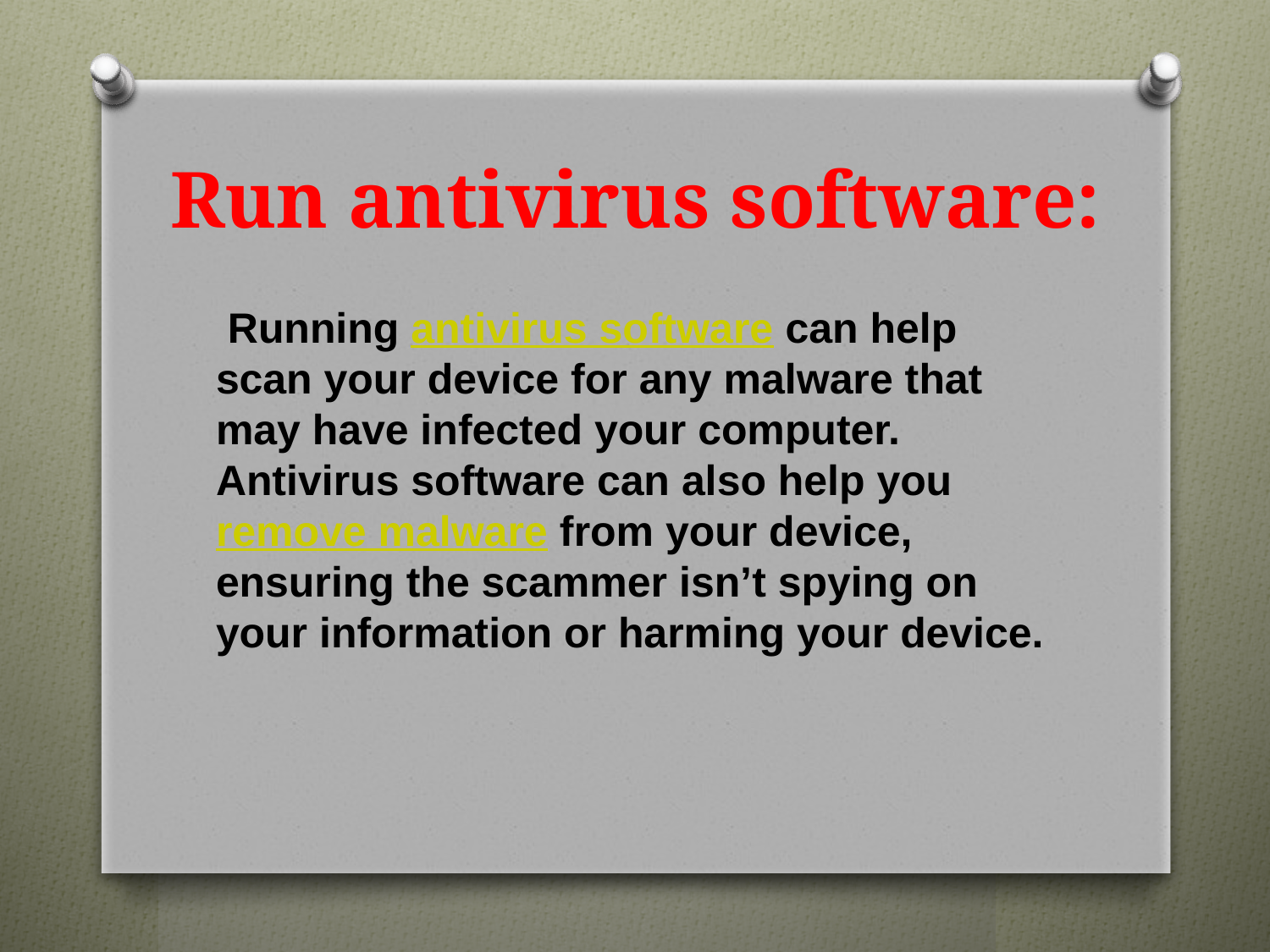

# Run antivirus software:
 Running antivirus software can help scan your device for any malware that may have infected your computer. Antivirus software can also help you remove malware from your device, ensuring the scammer isn’t spying on your information or harming your device.